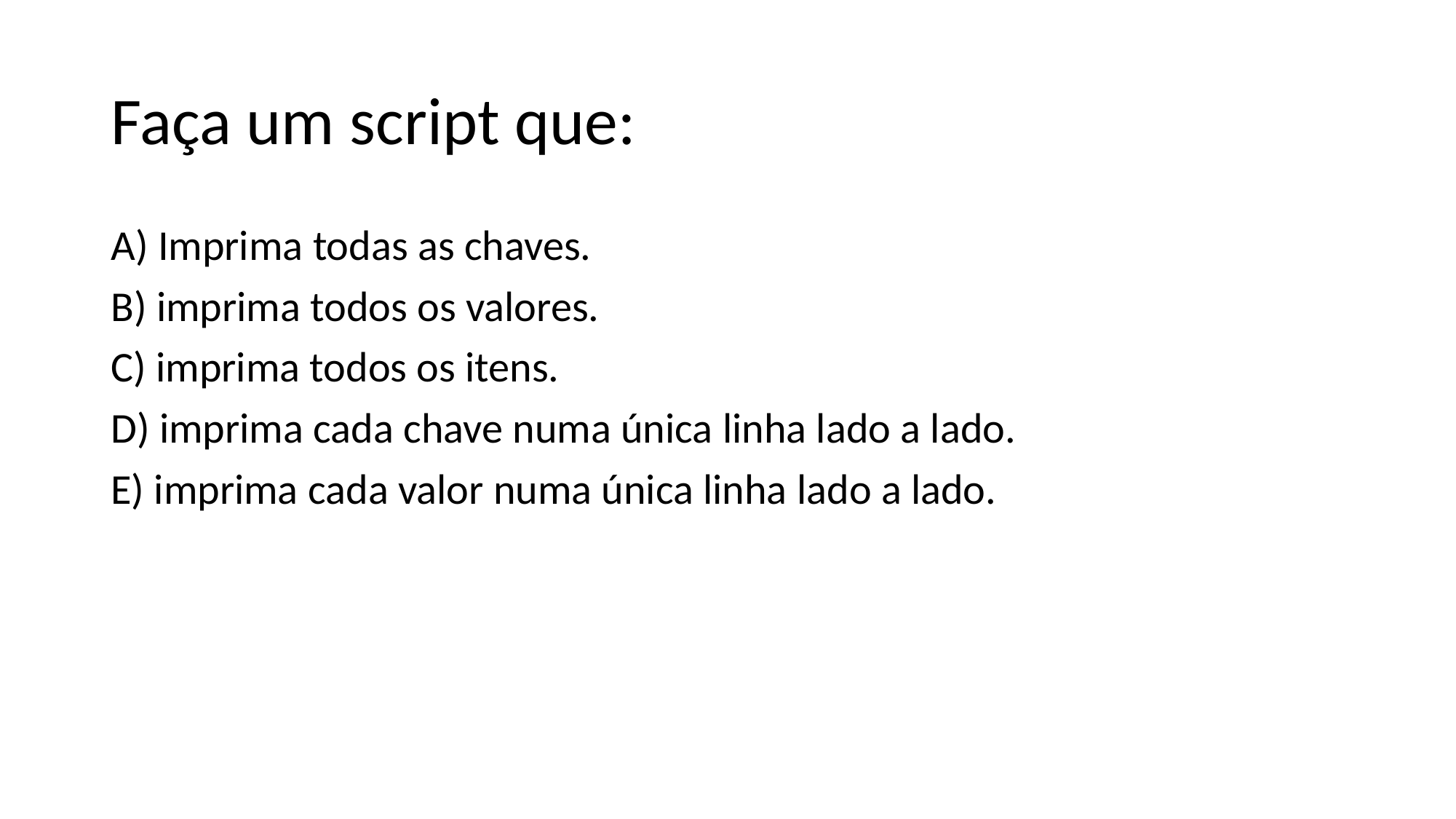

# Faça um script que:
A) Imprima todas as chaves.
B) imprima todos os valores.
C) imprima todos os itens.
D) imprima cada chave numa única linha lado a lado.
E) imprima cada valor numa única linha lado a lado.